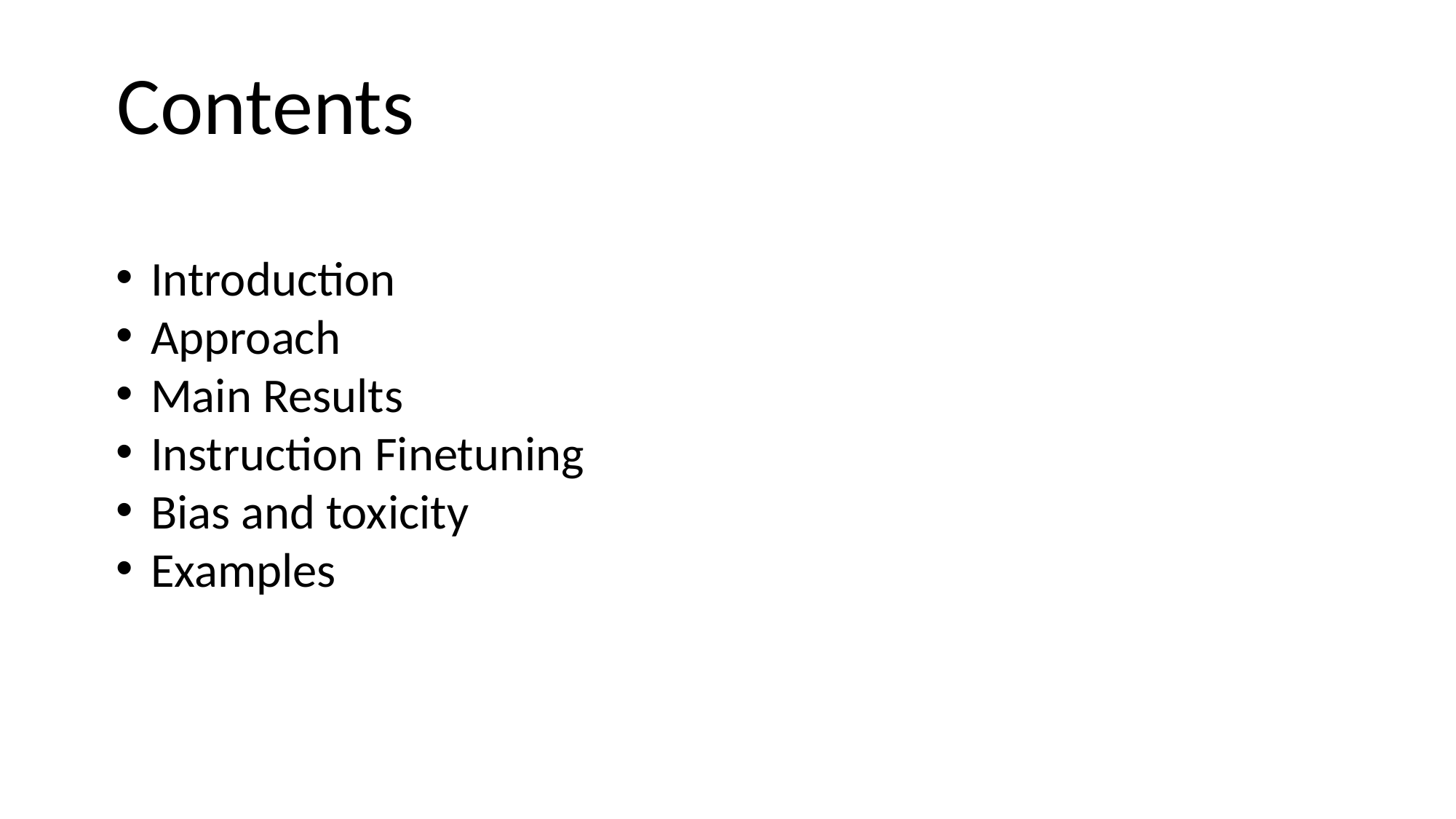

Contents
Introduction
Approach
Main Results
Instruction Finetuning
Bias and toxicity
Examples